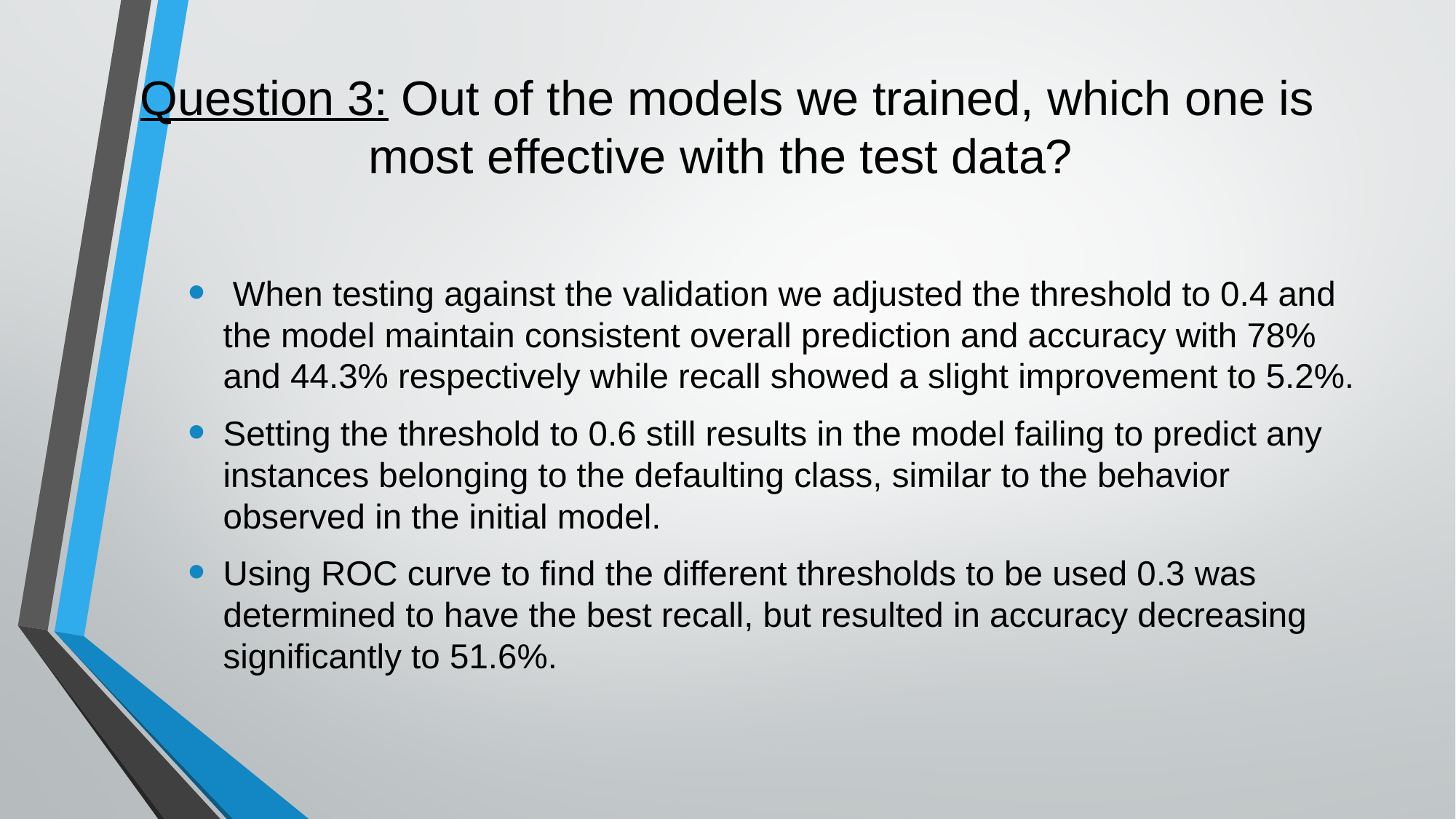

# Question 3: Out of the models we trained, which one is most effective with the test data?
 When testing against the validation we adjusted the threshold to 0.4 and the model maintain consistent overall prediction and accuracy with 78% and 44.3% respectively while recall showed a slight improvement to 5.2%.
Setting the threshold to 0.6 still results in the model failing to predict any instances belonging to the defaulting class, similar to the behavior observed in the initial model.
Using ROC curve to find the different thresholds to be used 0.3 was determined to have the best recall, but resulted in accuracy decreasing significantly to 51.6%.